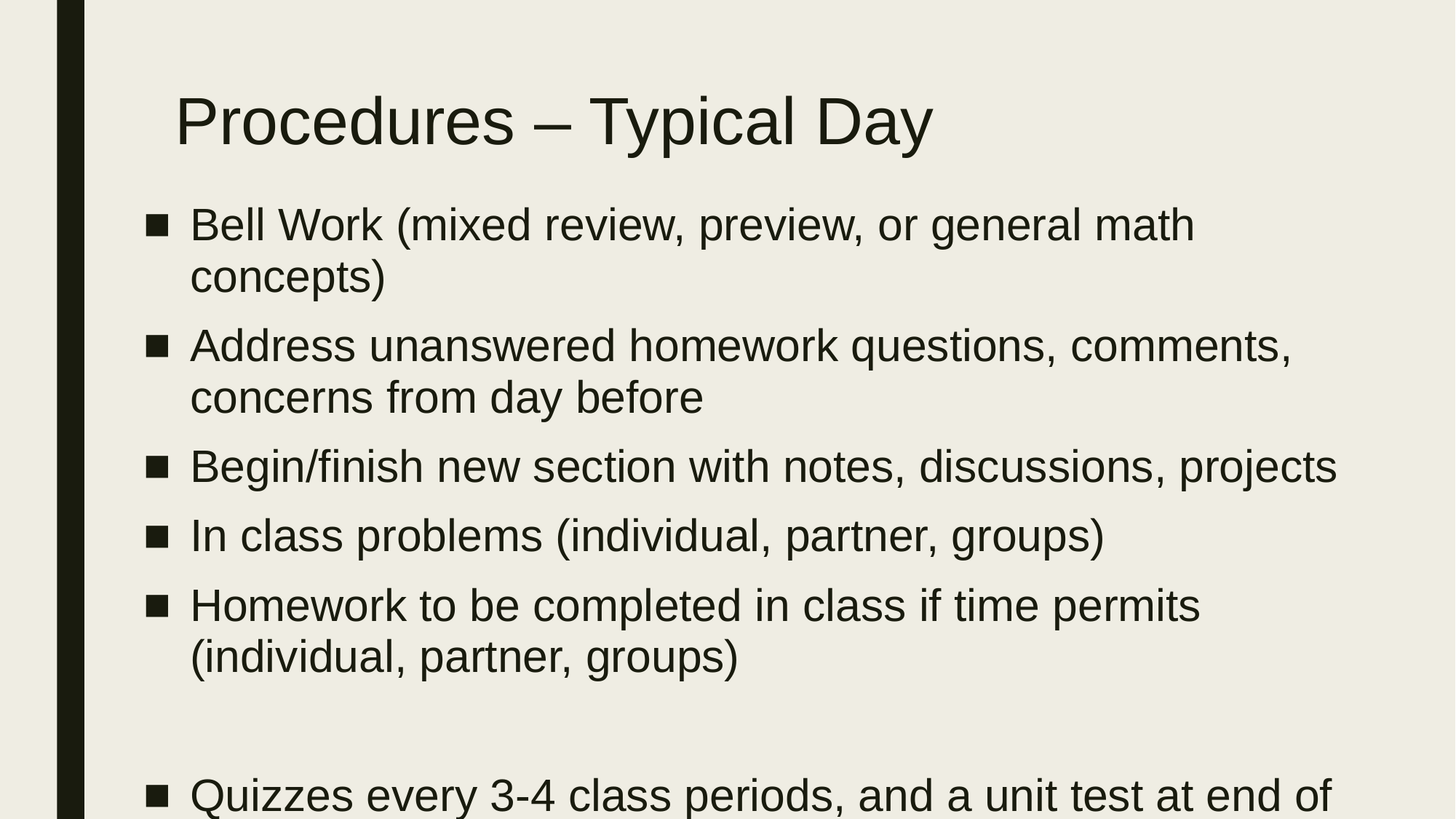

# Procedures – Typical Day
Bell Work (mixed review, preview, or general math concepts)
Address unanswered homework questions, comments, concerns from day before
Begin/finish new section with notes, discussions, projects
In class problems (individual, partner, groups)
Homework to be completed in class if time permits (individual, partner, groups)

Quizzes every 3-4 class periods, and a unit test at end of each unit